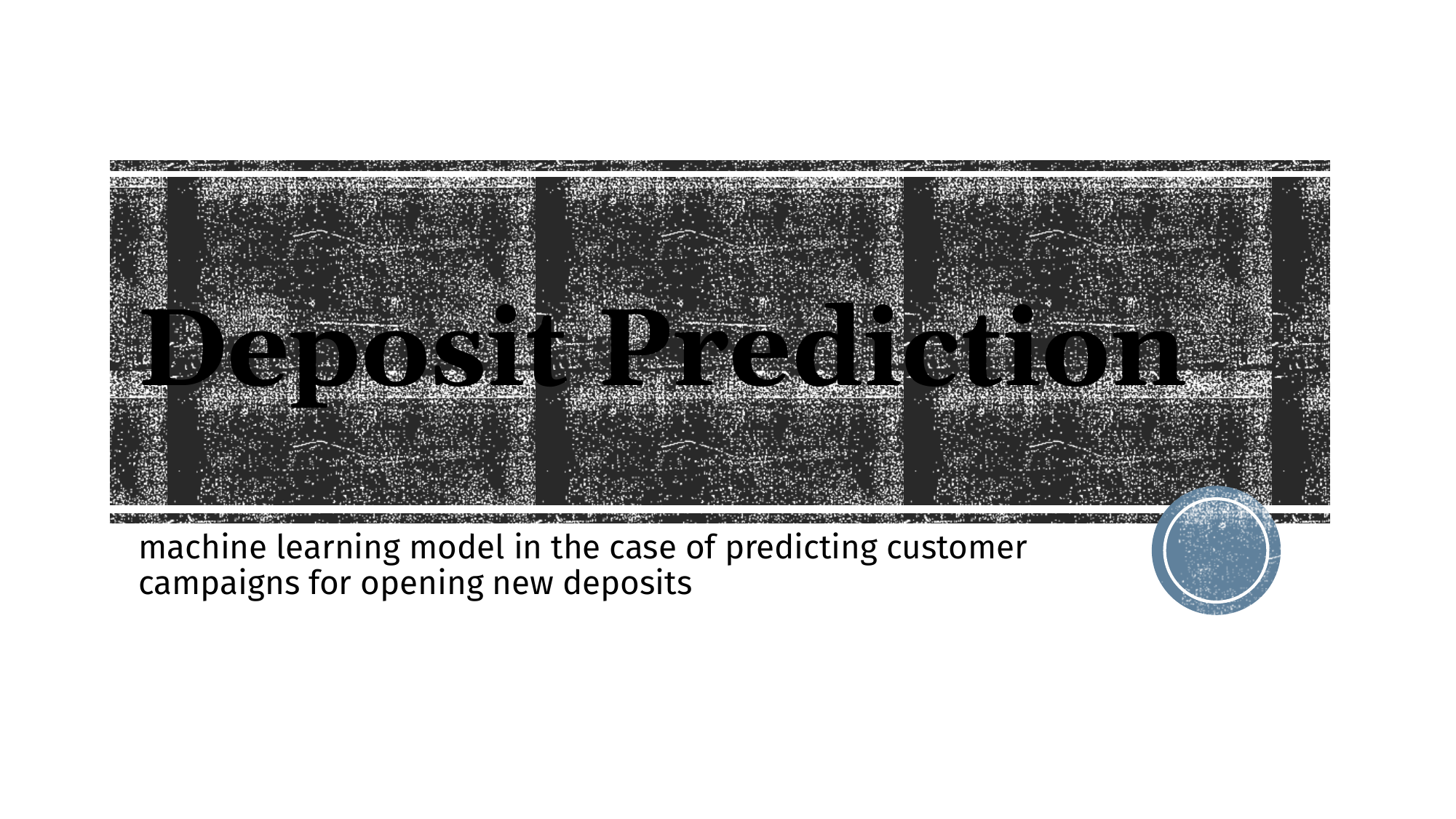

# Deposit Prediction
machine learning model in the case of predicting customer campaigns for opening new deposits